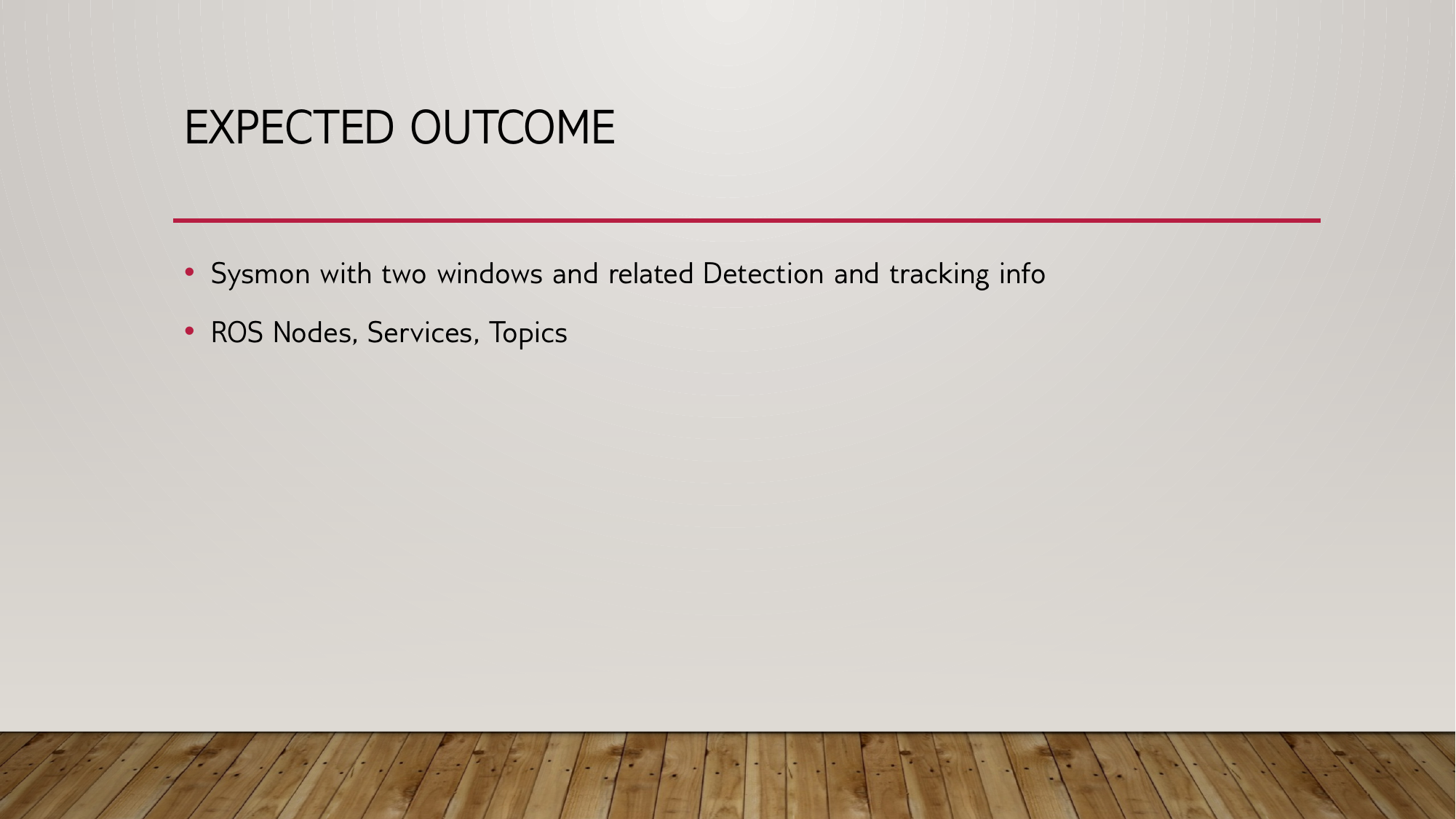

# Expected outcome
Sysmon with two windows and related Detection and tracking info
ROS Nodes, Services, Topics